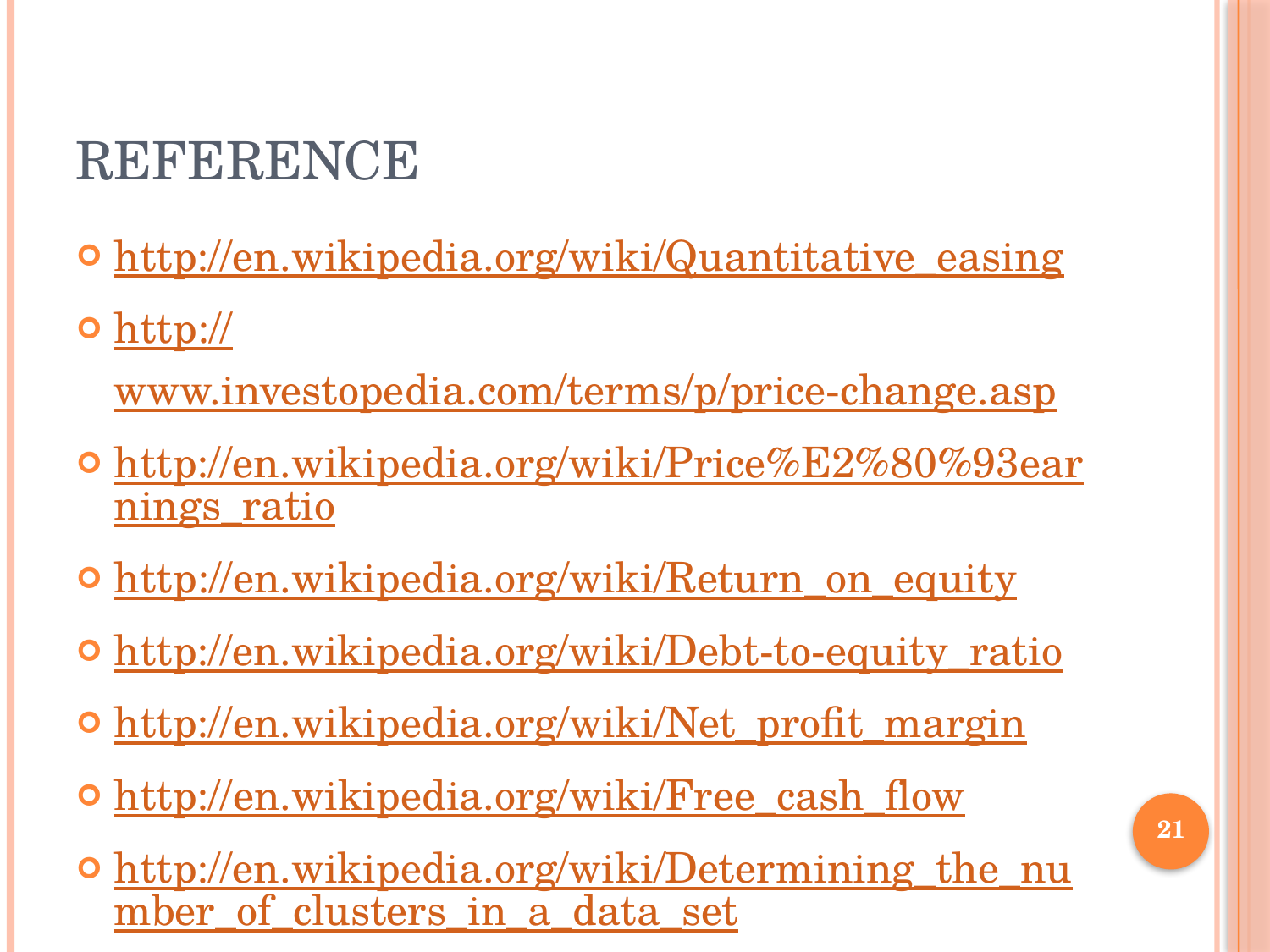

# Reference
http://en.wikipedia.org/wiki/Quantitative_easing
http://www.investopedia.com/terms/p/price-change.asp
http://en.wikipedia.org/wiki/Price%E2%80%93earnings_ratio
http://en.wikipedia.org/wiki/Return_on_equity
http://en.wikipedia.org/wiki/Debt-to-equity_ratio
http://en.wikipedia.org/wiki/Net_profit_margin
http://en.wikipedia.org/wiki/Free_cash_flow
http://en.wikipedia.org/wiki/Determining_the_number_of_clusters_in_a_data_set

21